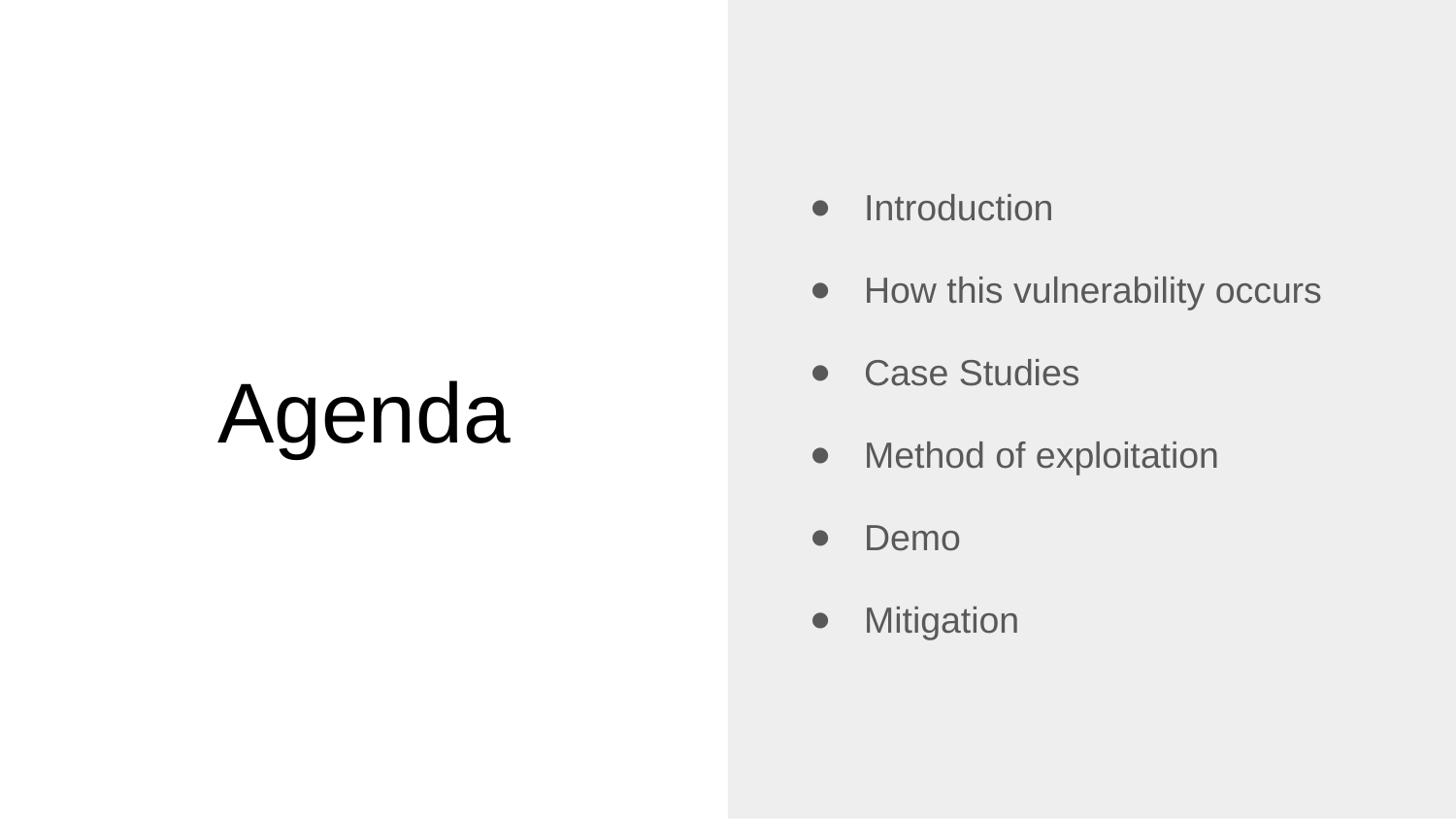

Introduction
How this vulnerability occurs
Case Studies
Method of exploitation
Demo
Mitigation
# Agenda